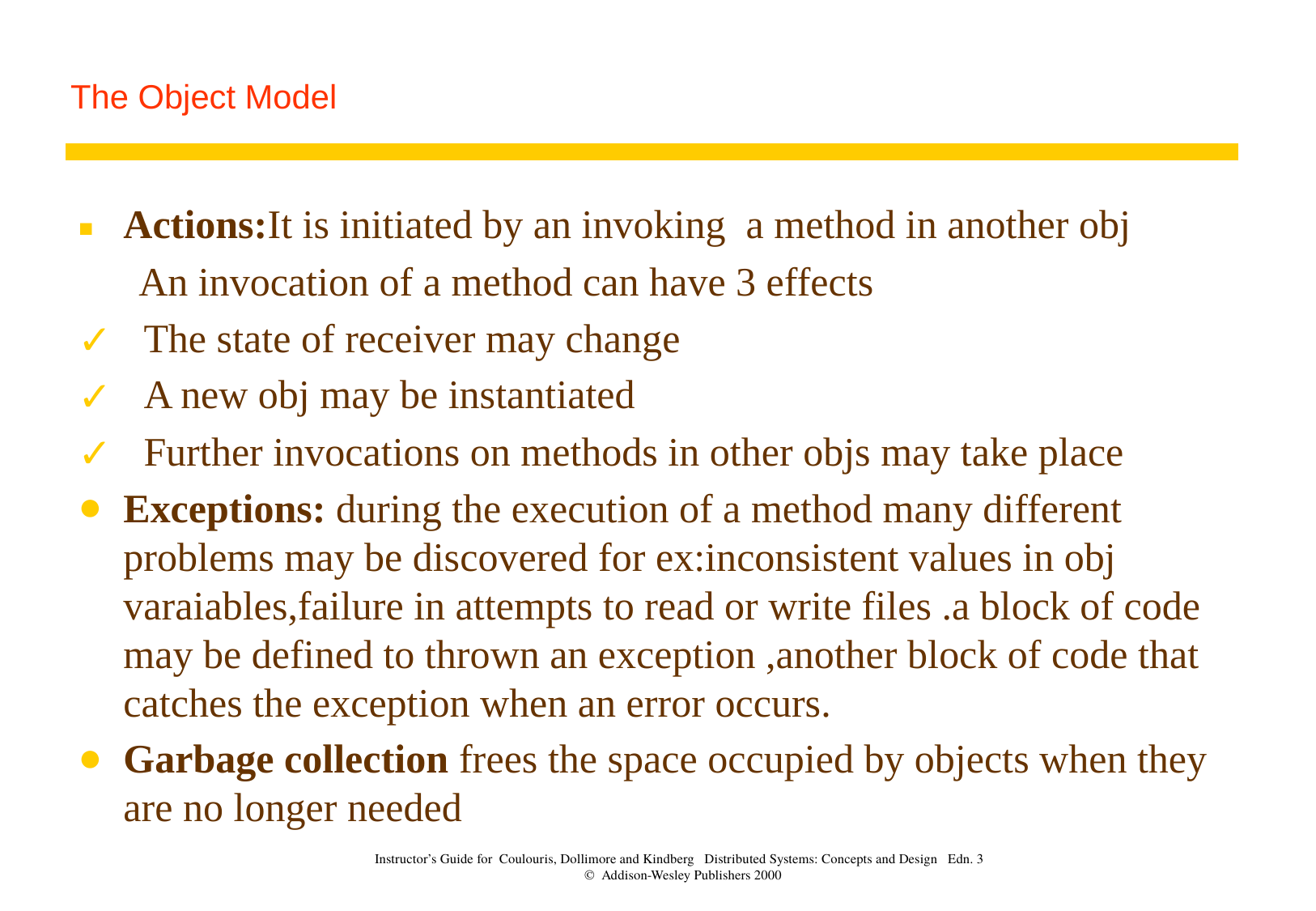

# The Object Model
Actions:It is initiated by an invoking  a method in another obj
      An invocation of a method can have 3 effects
  The state of receiver may change
  A new obj may be instantiated
  Further invocations on methods in other objs may take place
Exceptions: during the execution of a method many different problems may be discovered for ex:inconsistent values in obj varaiables,failure in attempts to read or write files .a block of code  may be defined to thrown an exception ,another block of code that catches the exception when an error occurs.
Garbage collection frees the space occupied by objects when they are no longer needed
Instructor’s Guide for  Coulouris, Dollimore and Kindberg   Distributed Systems: Concepts and Design   Edn. 3
©  Addison-Wesley Publishers 2000